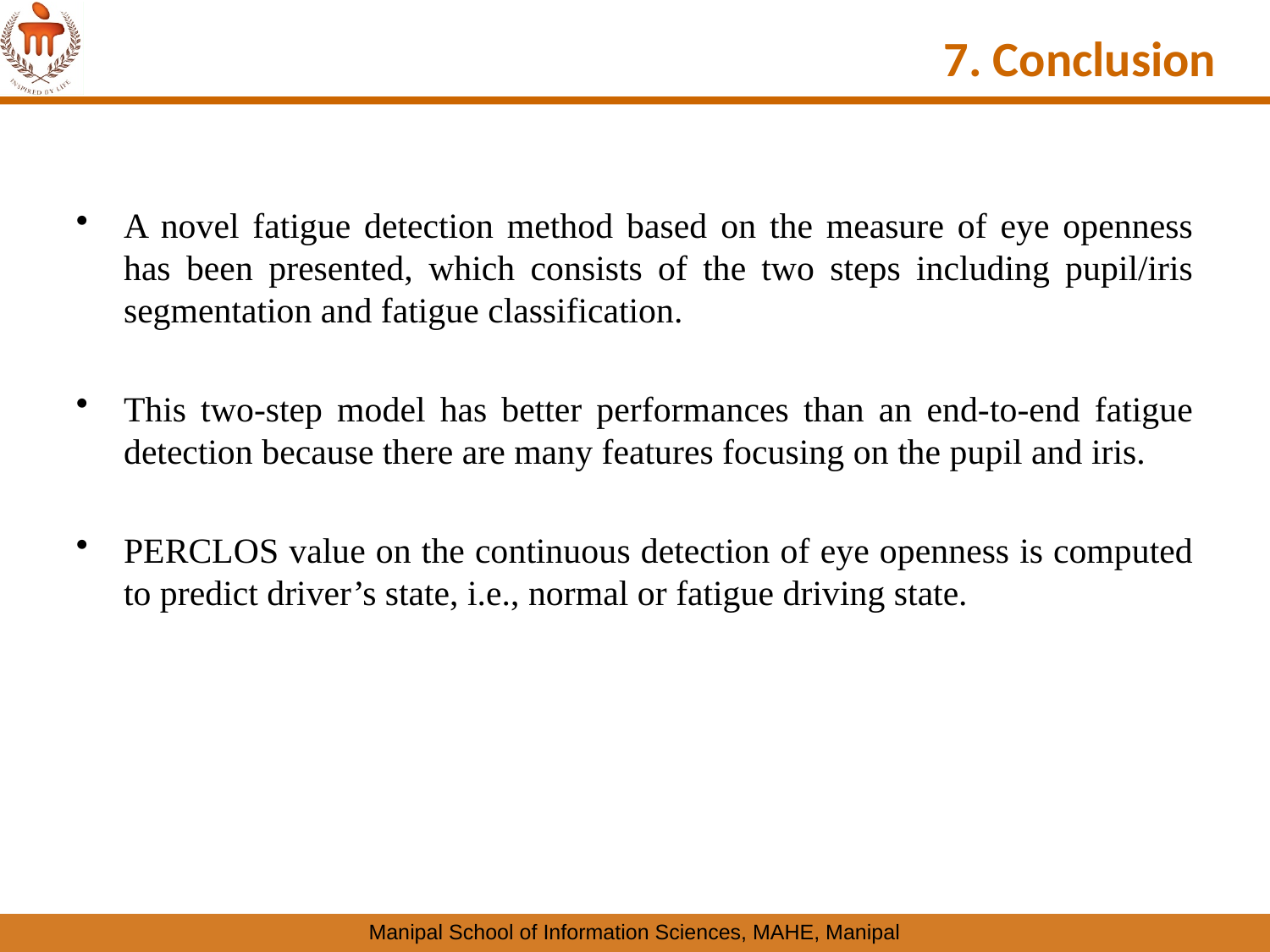

7. Conclusion
# A novel fatigue detection method based on the measure of eye openness has been presented, which consists of the two steps including pupil/iris segmentation and fatigue classification.

This two-step model has better performances than an end-to-end fatigue detection because there are many features focusing on the pupil and iris.

PERCLOS value on the continuous detection of eye openness is computed to predict driver’s state, i.e., normal or fatigue driving state.
18